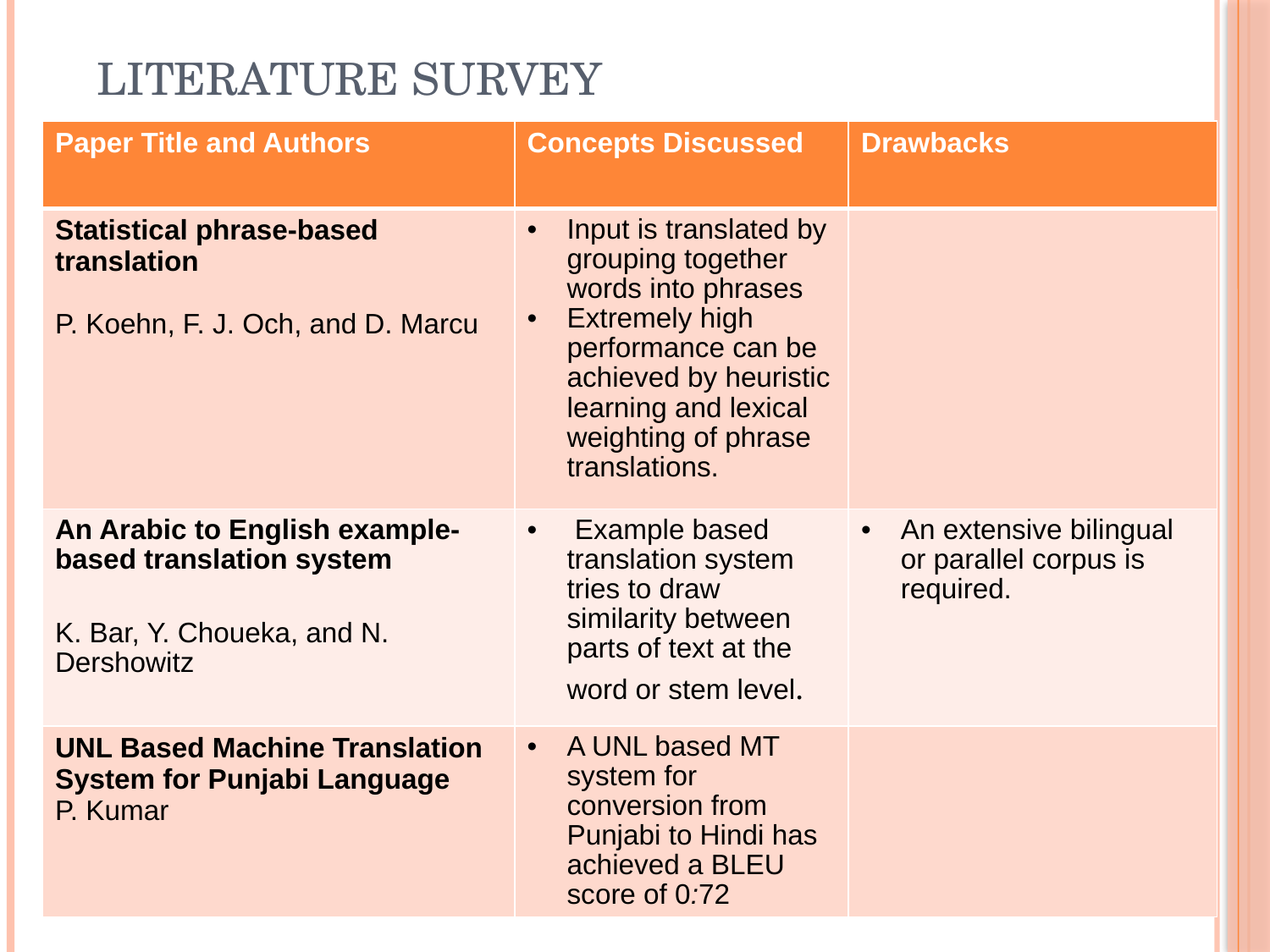

# Literature survey
| Paper Title and Authors | Concepts Discussed | Drawbacks |
| --- | --- | --- |
| Statistical phrase-based translation P. Koehn, F. J. Och, and D. Marcu | Input is translated by grouping together words into phrases Extremely high performance can be achieved by heuristic learning and lexical weighting of phrase translations. |  |
| An Arabic to English example-based translation system K. Bar, Y. Choueka, and N. Dershowitz | Example based translation system tries to draw similarity between parts of text at the word or stem level. | An extensive bilingual or parallel corpus is required. |
| UNL Based Machine Translation System for Punjabi Language P. Kumar | A UNL based MT system for conversion from Punjabi to Hindi has achieved a BLEU score of 0:72 |  |